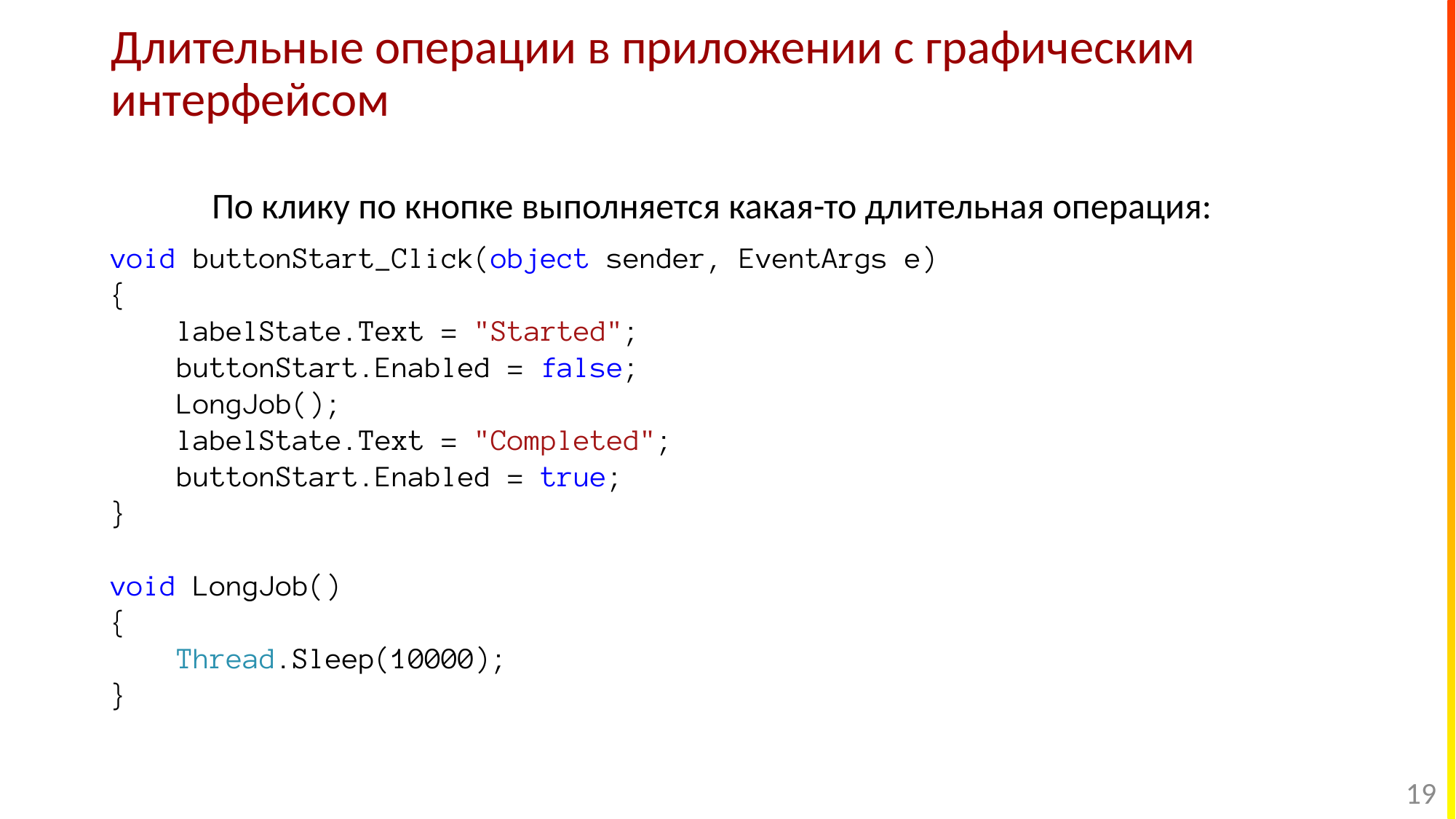

# Длительные операции в приложении с графическим интерфейсом
По клику по кнопке выполняется какая-то длительная операция:
void buttonStart_Click(object sender, EventArgs e)
{
    labelState.Text = "Started";
    buttonStart.Enabled = false;
    LongJob();
    labelState.Text = "Completed";
    buttonStart.Enabled = true;
}

void LongJob()
{
    Thread.Sleep(10000);
}
19